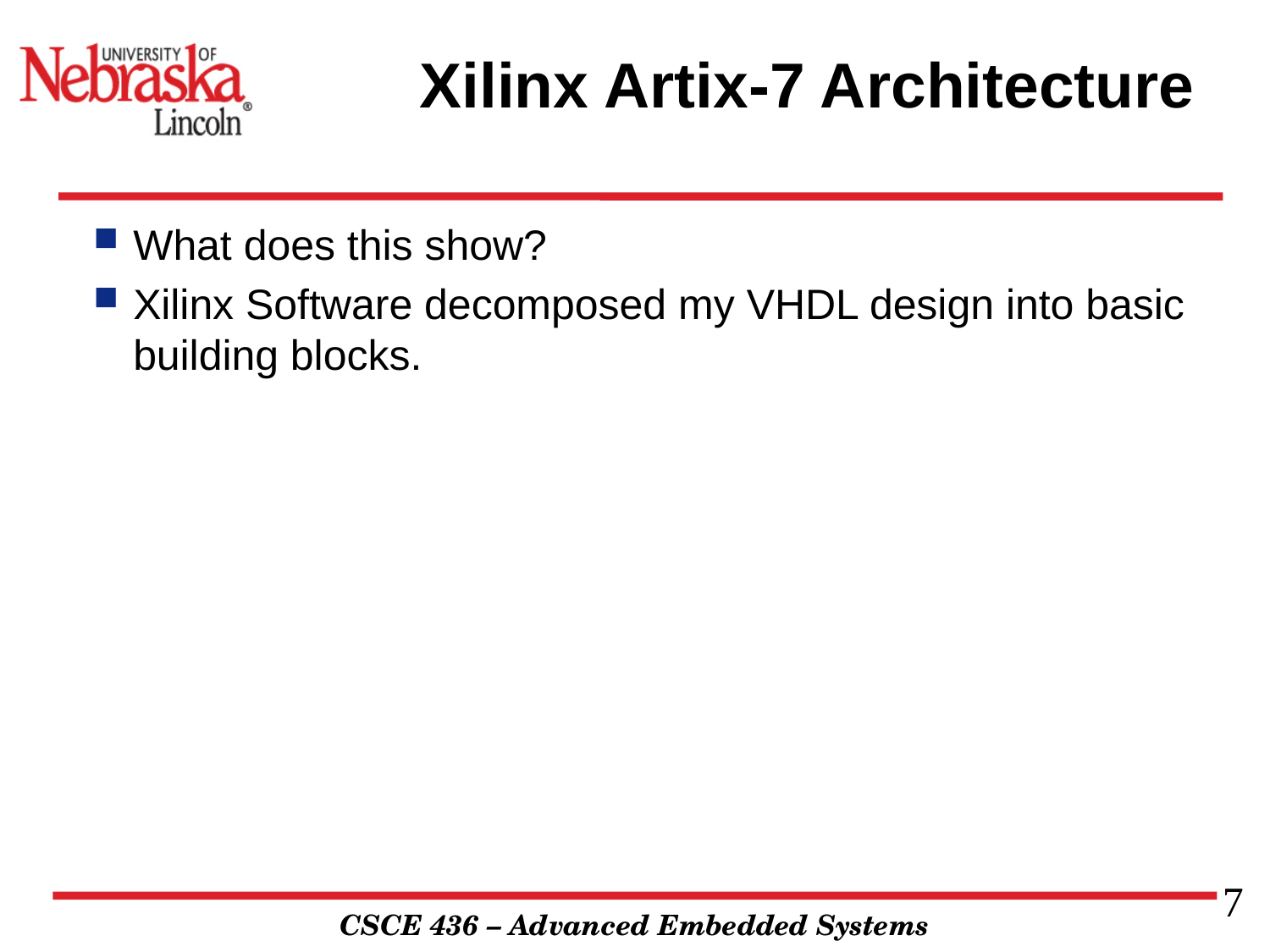

# Xilinx Artix-7 Architecture
What does this show?
Xilinx Software decomposed my VHDL design into basic building blocks.
7